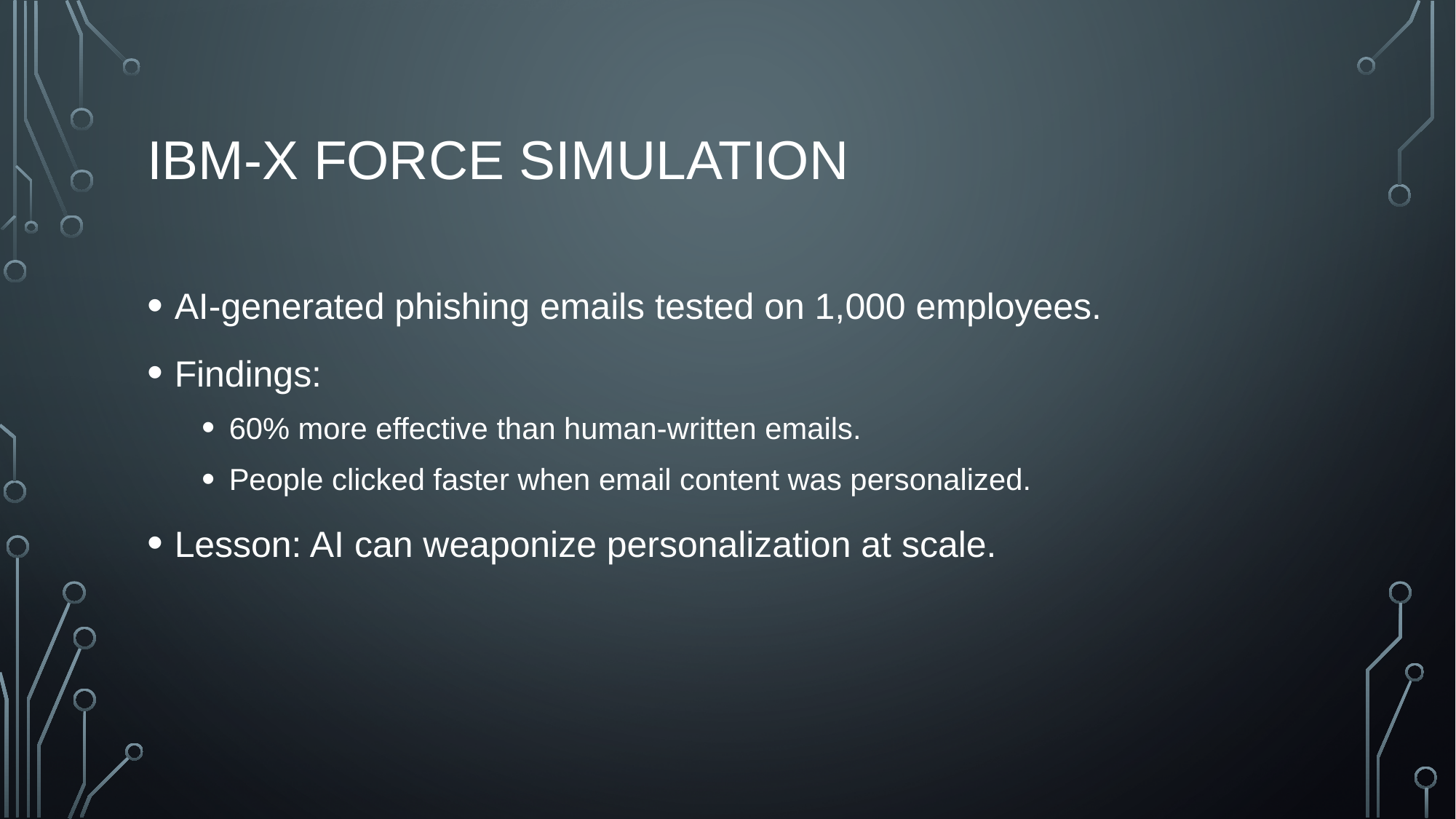

# IBM-x force simulation
AI-generated phishing emails tested on 1,000 employees.
Findings:
60% more effective than human-written emails.
People clicked faster when email content was personalized.
Lesson: AI can weaponize personalization at scale.